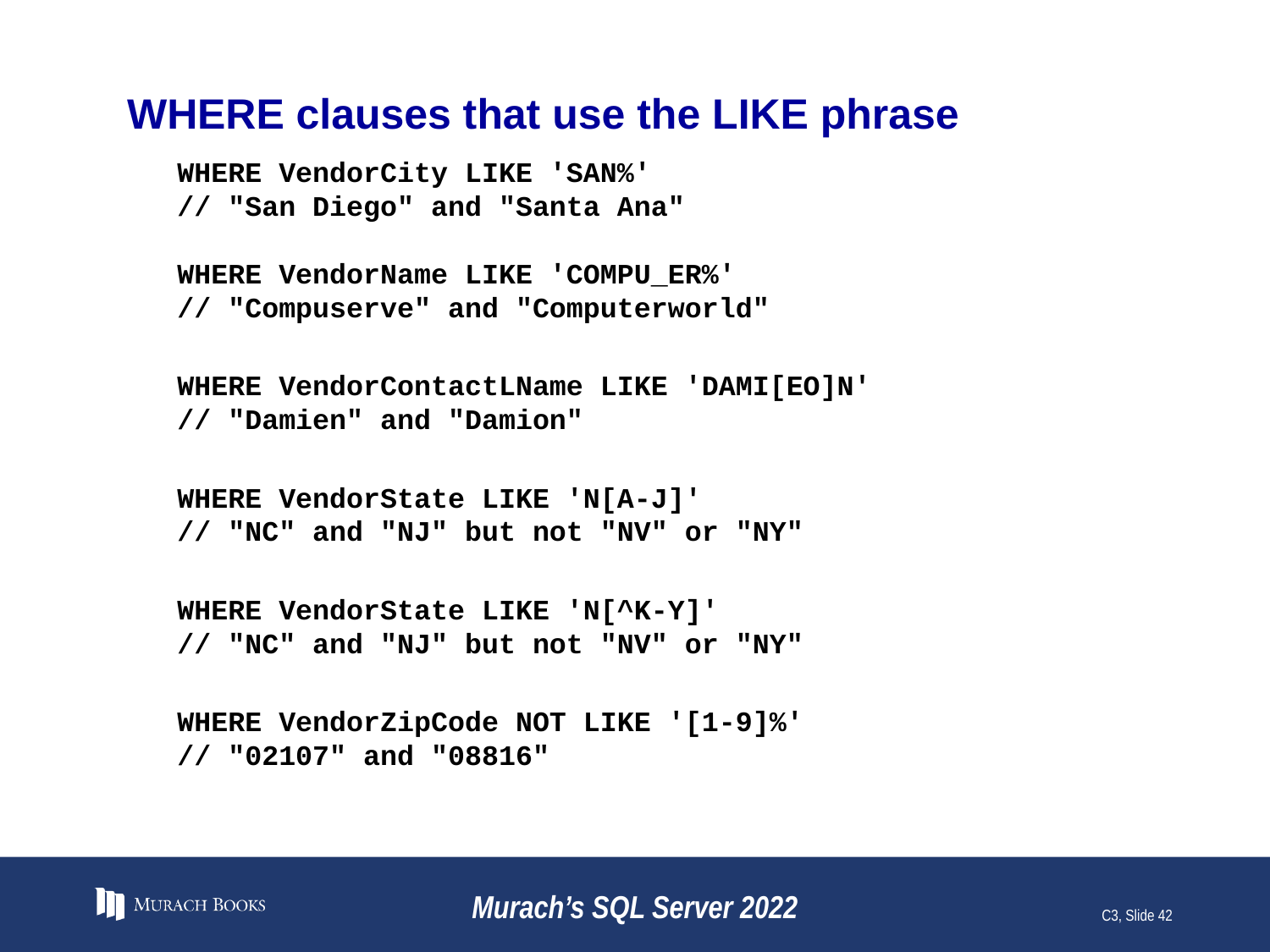

# WHERE clauses that use the LIKE phrase
WHERE VendorCity LIKE 'SAN%'
// "San Diego" and "Santa Ana"

WHERE VendorName LIKE 'COMPU_ER%'
// "Compuserve" and "Computerworld"

WHERE VendorContactLName LIKE 'DAMI[EO]N'
// "Damien" and "Damion"

WHERE VendorState LIKE 'N[A-J]'
// "NC" and "NJ" but not "NV" or "NY"

WHERE VendorState LIKE 'N[^K-Y]'
// "NC" and "NJ" but not "NV" or "NY"

WHERE VendorZipCode NOT LIKE '[1-9]%'
// "02107" and "08816"

Murach’s SQL Server 2022

C3, Slide 42